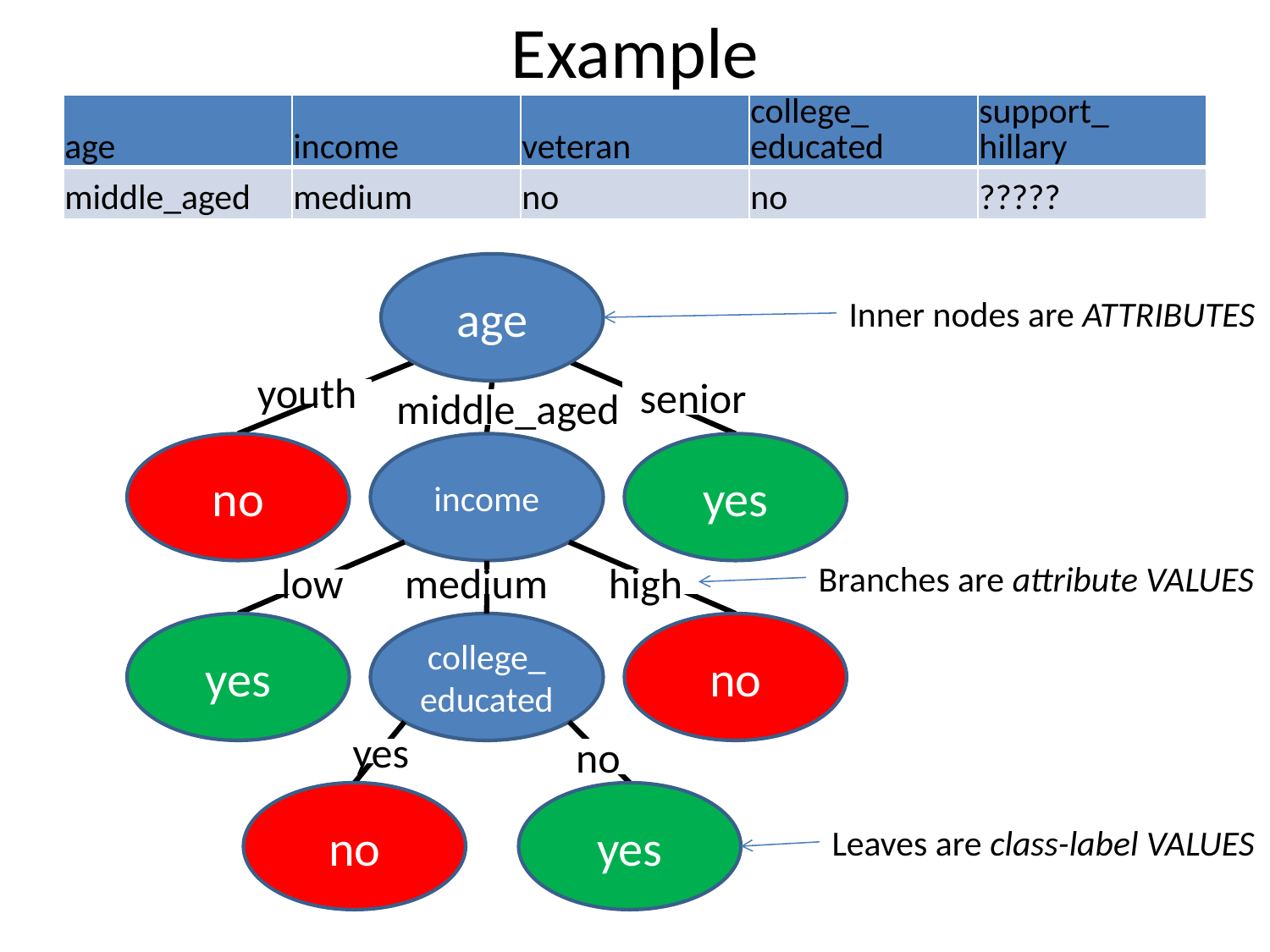

# Example
| age | income | veteran | college\_ educated | support\_ hillary |
| --- | --- | --- | --- | --- |
| middle\_aged | medium | no | no | ????? |
age
youth
middle_aged
no
income
yes
low
medium
high
college_
educated
yes
no
senior
no
yes
no
yes
Inner nodes are ATTRIBUTES
Branches are attribute VALUES
Leaves are class-label VALUES